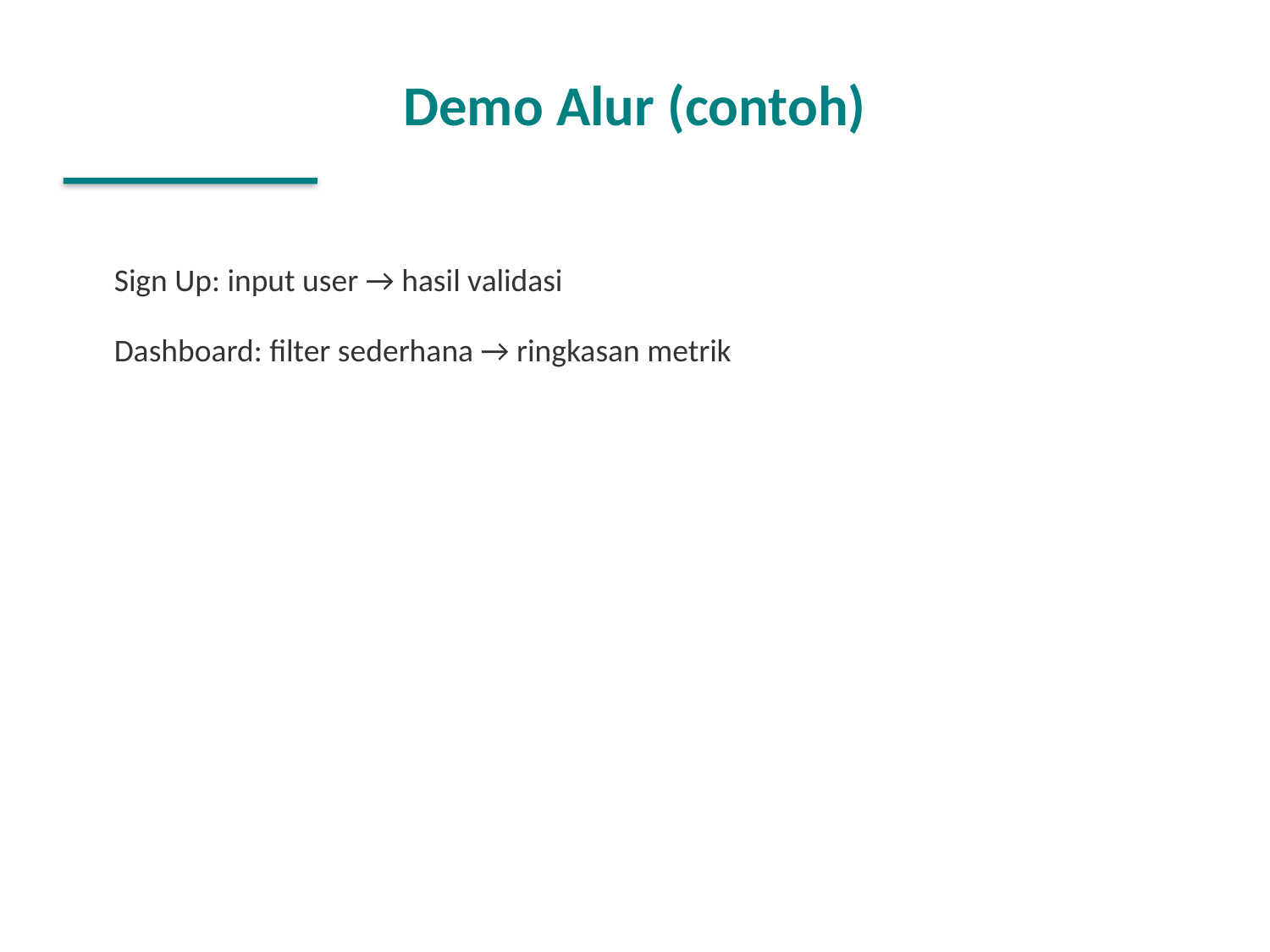

Demo Alur (contoh)

Sign Up: input user → hasil validasi
Dashboard: filter sederhana → ringkasan metrik